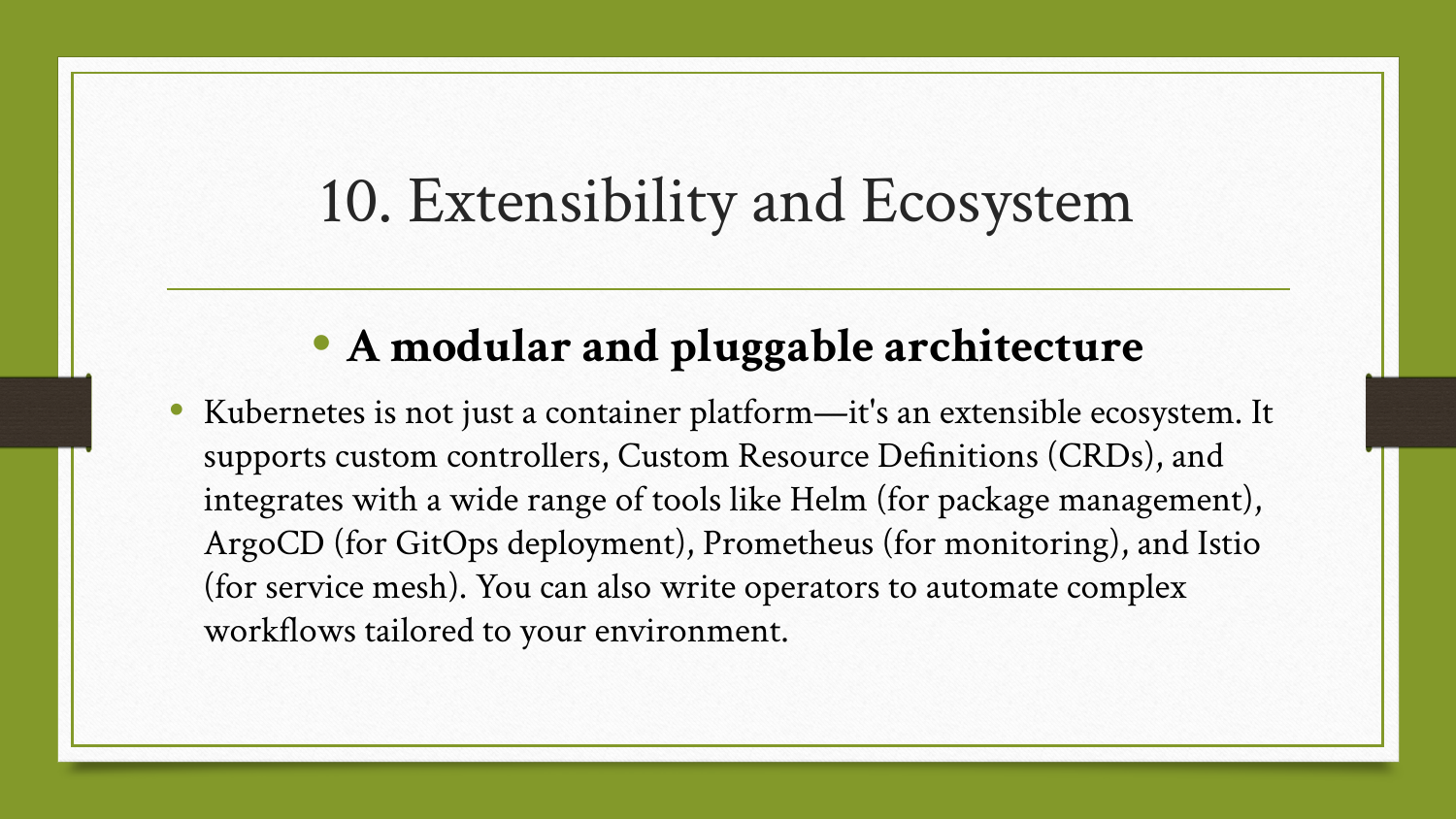

# 10. Extensibility and Ecosystem
A modular and pluggable architecture
Kubernetes is not just a container platform—it's an extensible ecosystem. It supports custom controllers, Custom Resource Definitions (CRDs), and integrates with a wide range of tools like Helm (for package management), ArgoCD (for GitOps deployment), Prometheus (for monitoring), and Istio (for service mesh). You can also write operators to automate complex workflows tailored to your environment.